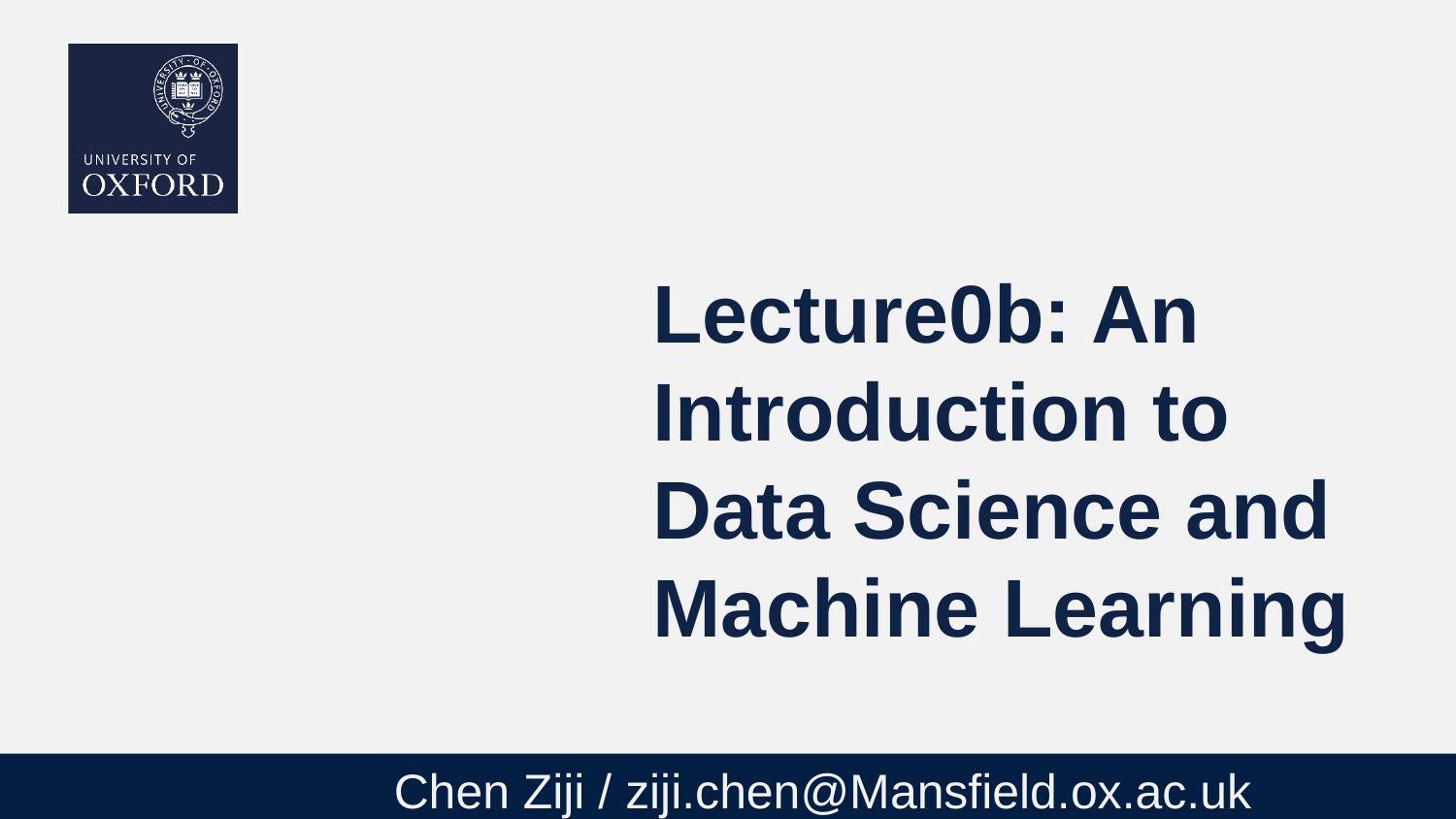

# Lecture0b: An Introduction to Data Science and Machine Learning
Chen Ziji / ziji.chen@Mansfield.ox.ac.uk